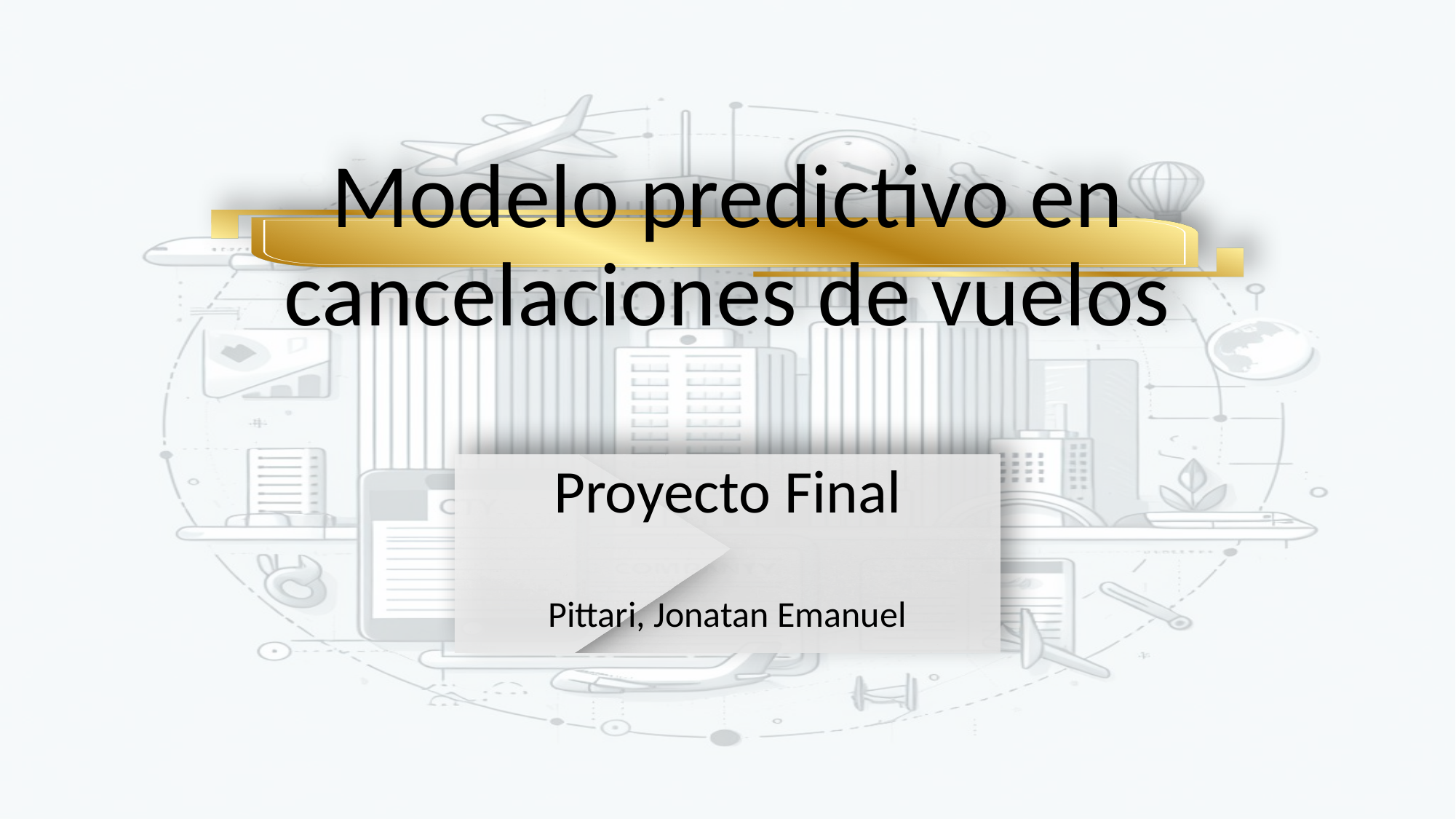

# Modelo predictivo en cancelaciones de vuelos
Proyecto Final

Pittari, Jonatan Emanuel